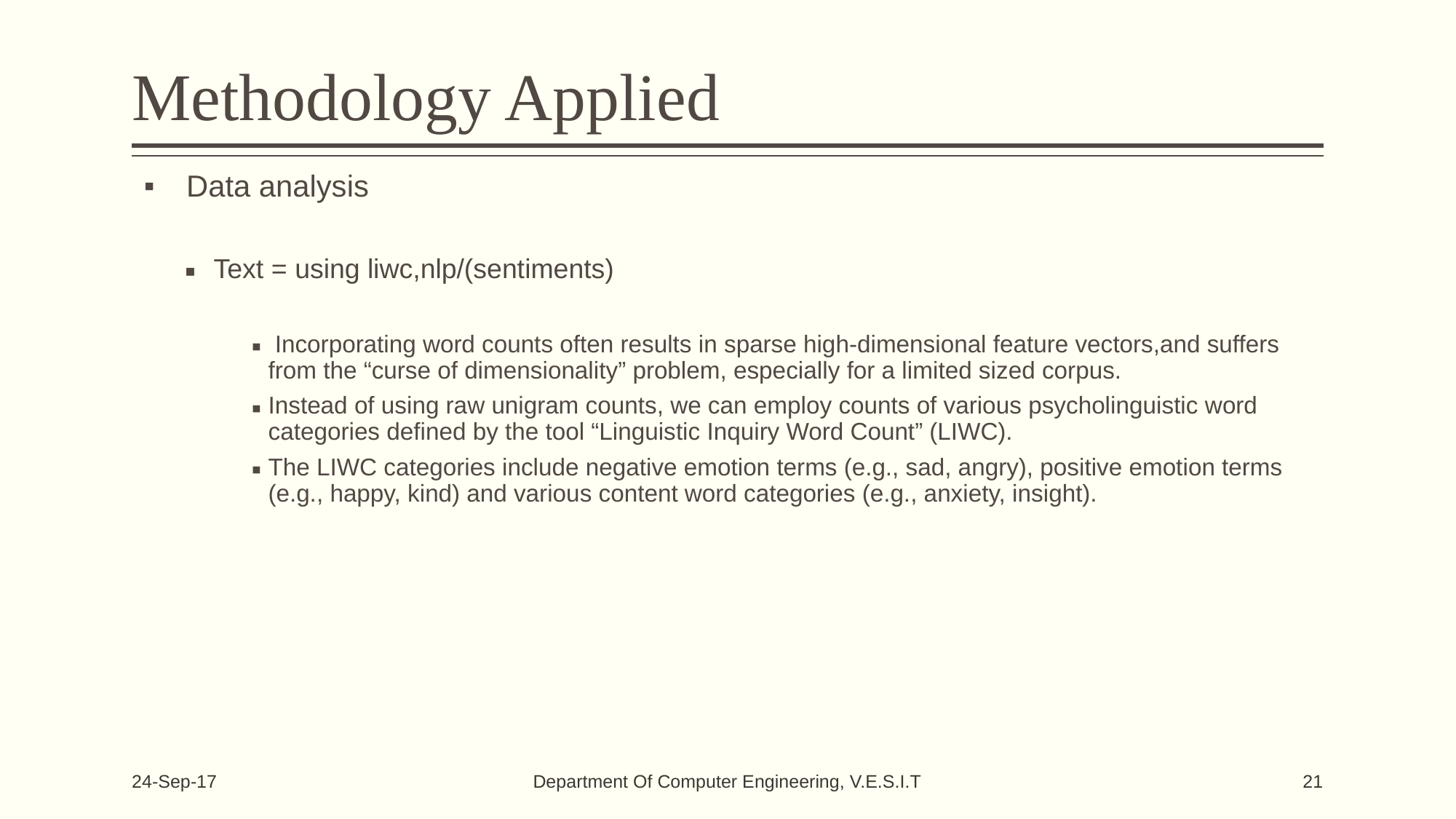

# Methodology Applied
Data analysis

Text = using liwc,nlp/(sentiments)

 Incorporating word counts often results in sparse high-dimensional feature vectors,and suffers from the “curse of dimensionality” problem, especially for a limited sized corpus.
Instead of using raw unigram counts, we can employ counts of various psycholinguistic word categories deﬁned by the tool “Linguistic Inquiry Word Count” (LIWC).
The LIWC categories include negative emotion terms (e.g., sad, angry), positive emotion terms (e.g., happy, kind) and various content word categories (e.g., anxiety, insight).

Department Of Computer Engineering, V.E.S.I.T
24-Sep-17
21